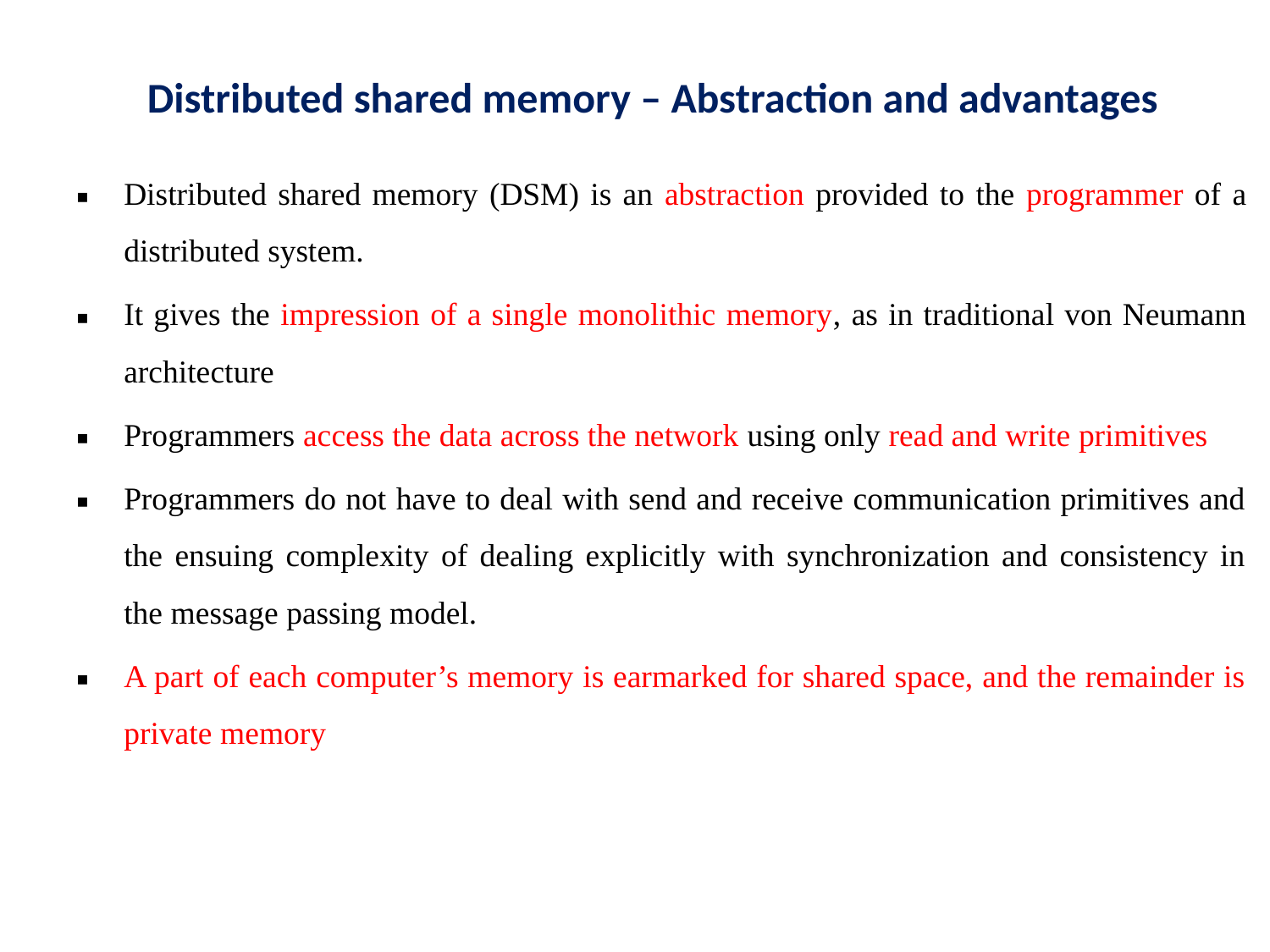

# Distributed shared memory – Abstraction and advantages
Distributed shared memory (DSM) is an abstraction provided to the programmer of a distributed system.
It gives the impression of a single monolithic memory, as in traditional von Neumann architecture
Programmers access the data across the network using only read and write primitives
Programmers do not have to deal with send and receive communication primitives and the ensuing complexity of dealing explicitly with synchronization and consistency in the message passing model.
A part of each computer’s memory is earmarked for shared space, and the remainder is private memory